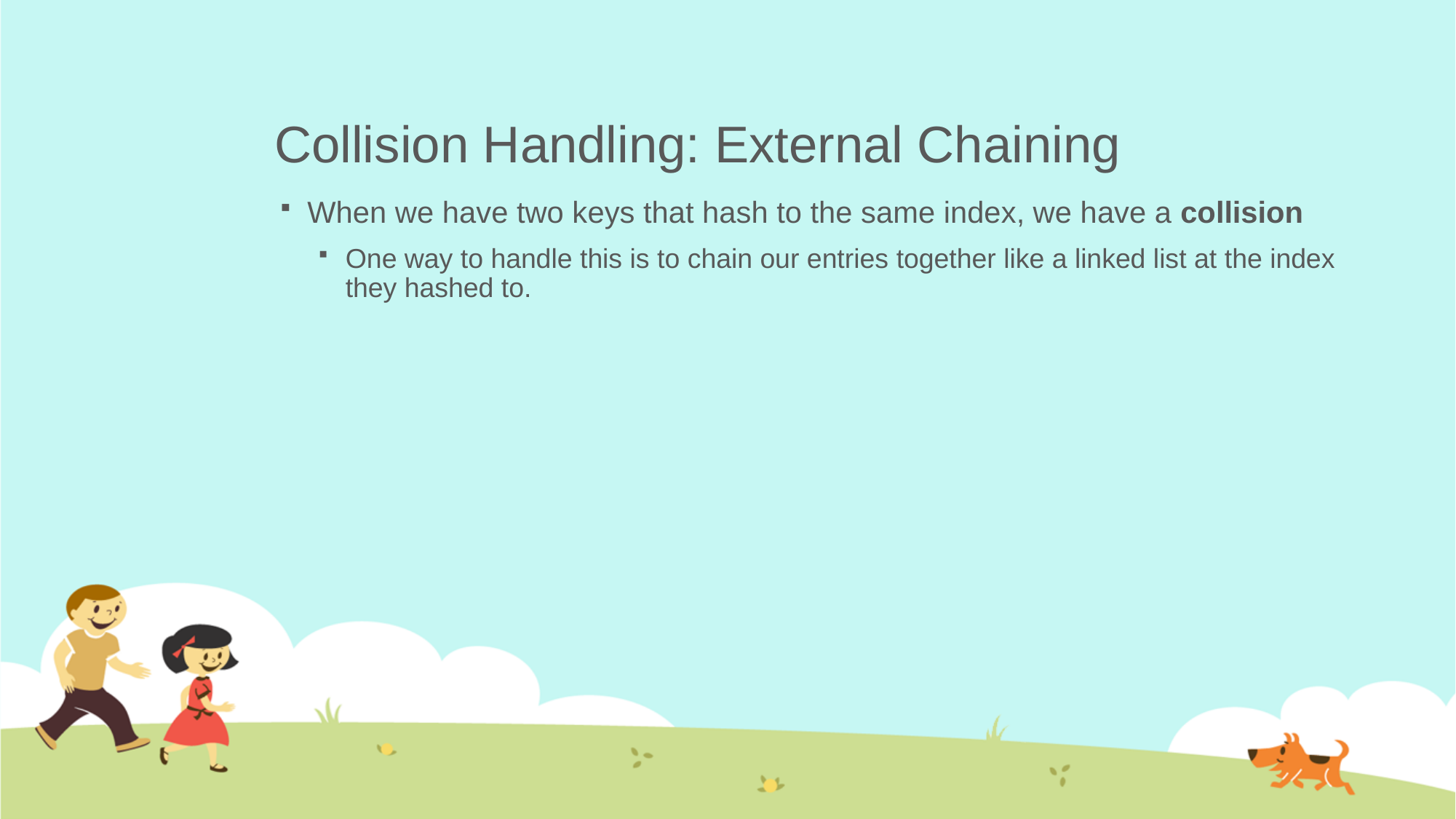

# Collision Handling: External Chaining
When we have two keys that hash to the same index, we have a collision
One way to handle this is to chain our entries together like a linked list at the index they hashed to.